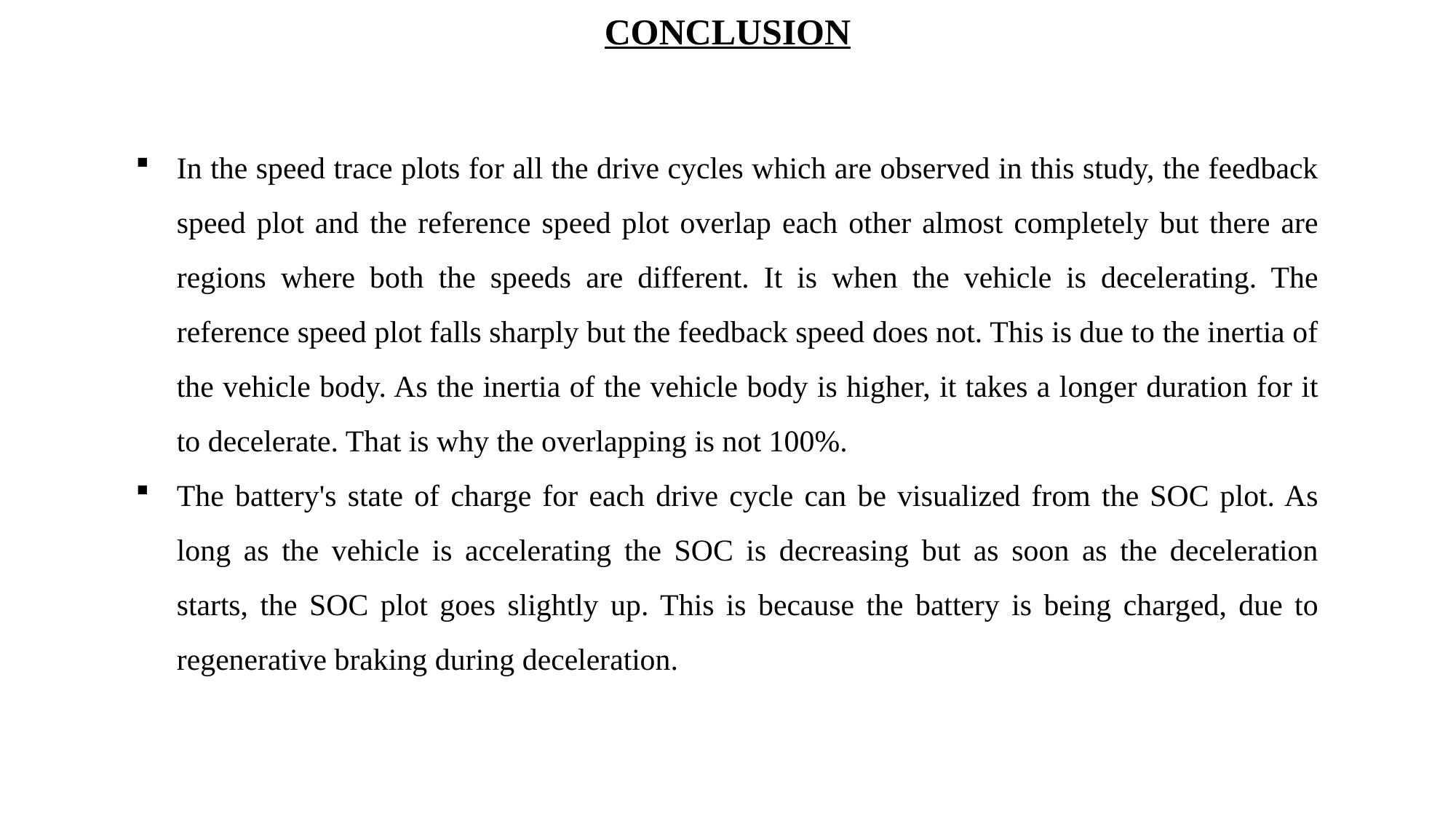

CONCLUSION
In the speed trace plots for all the drive cycles which are observed in this study, the feedback speed plot and the reference speed plot overlap each other almost completely but there are regions where both the speeds are different. It is when the vehicle is decelerating. The reference speed plot falls sharply but the feedback speed does not. This is due to the inertia of the vehicle body. As the inertia of the vehicle body is higher, it takes a longer duration for it to decelerate. That is why the overlapping is not 100%.
The battery's state of charge for each drive cycle can be visualized from the SOC plot. As long as the vehicle is accelerating the SOC is decreasing but as soon as the deceleration starts, the SOC plot goes slightly up. This is because the battery is being charged, due to regenerative braking during deceleration.